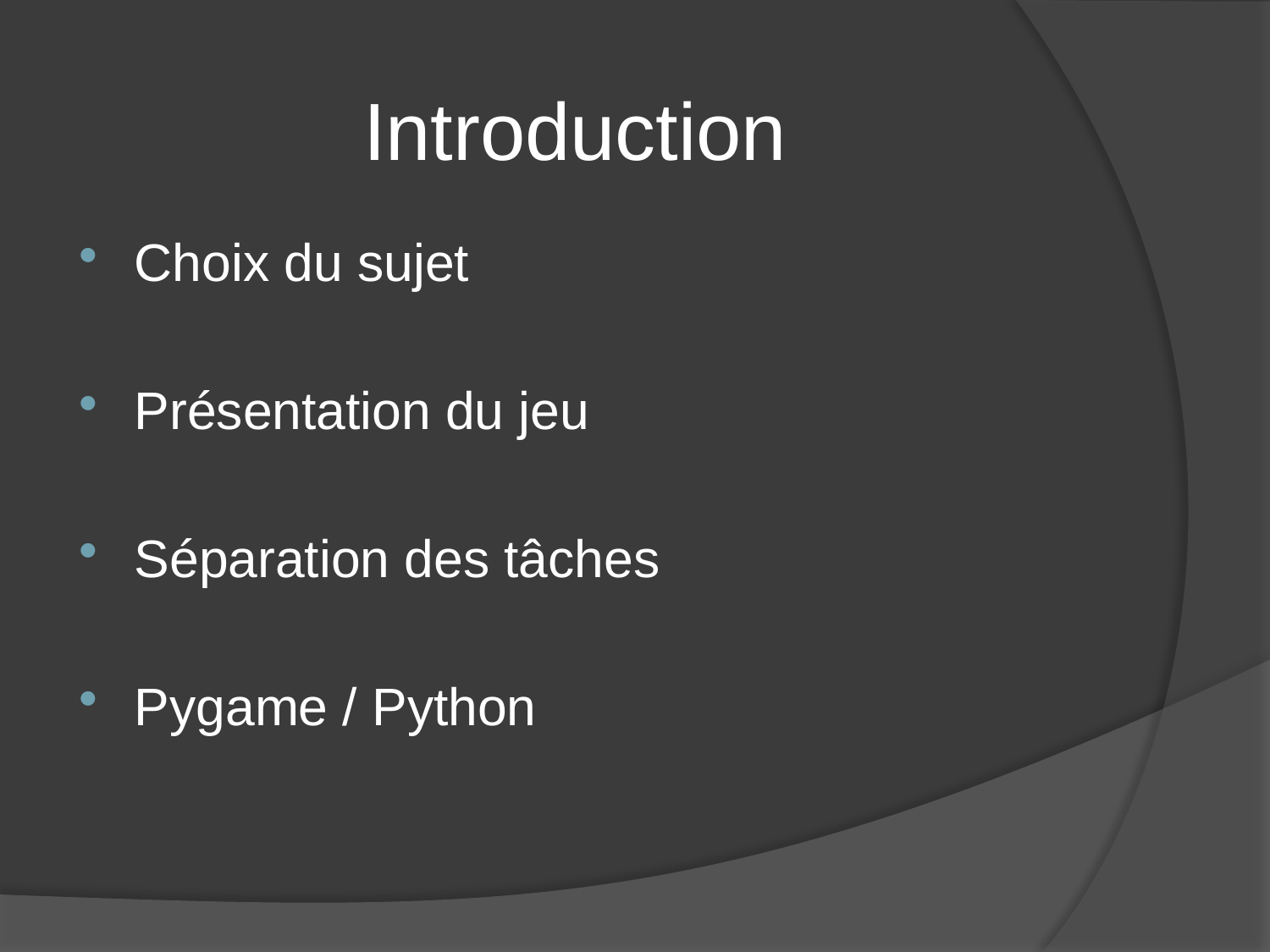

# Introduction
Choix du sujet

Présentation du jeu

Séparation des tâches

Pygame / Python